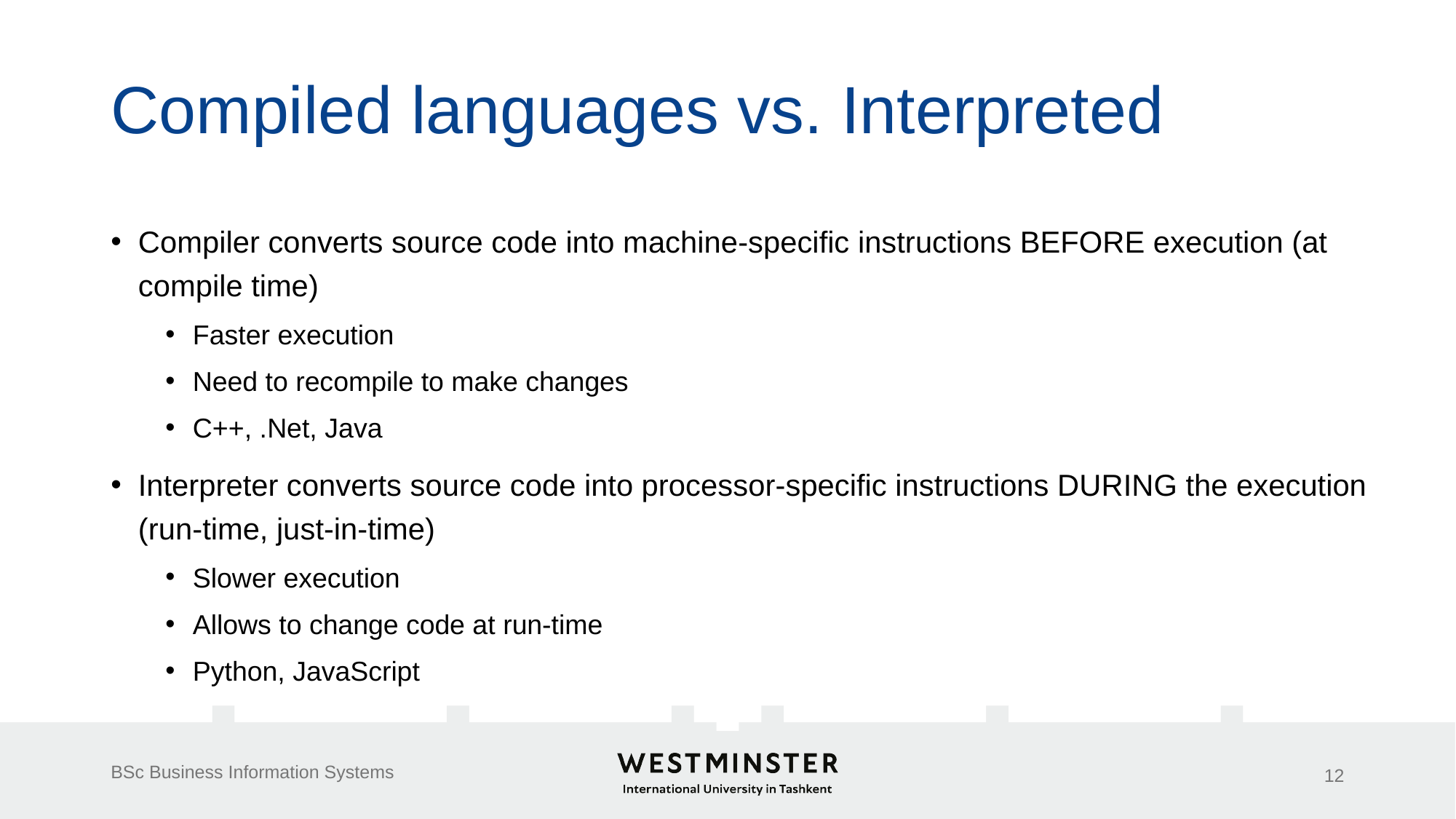

# Compiled languages vs. Interpreted
Compiler converts source code into machine-specific instructions BEFORE execution (at compile time)
Faster execution
Need to recompile to make changes
C++, .Net, Java
Interpreter converts source code into processor-specific instructions DURING the execution (run-time, just-in-time)
Slower execution
Allows to change code at run-time
Python, JavaScript
BSc Business Information Systems
12